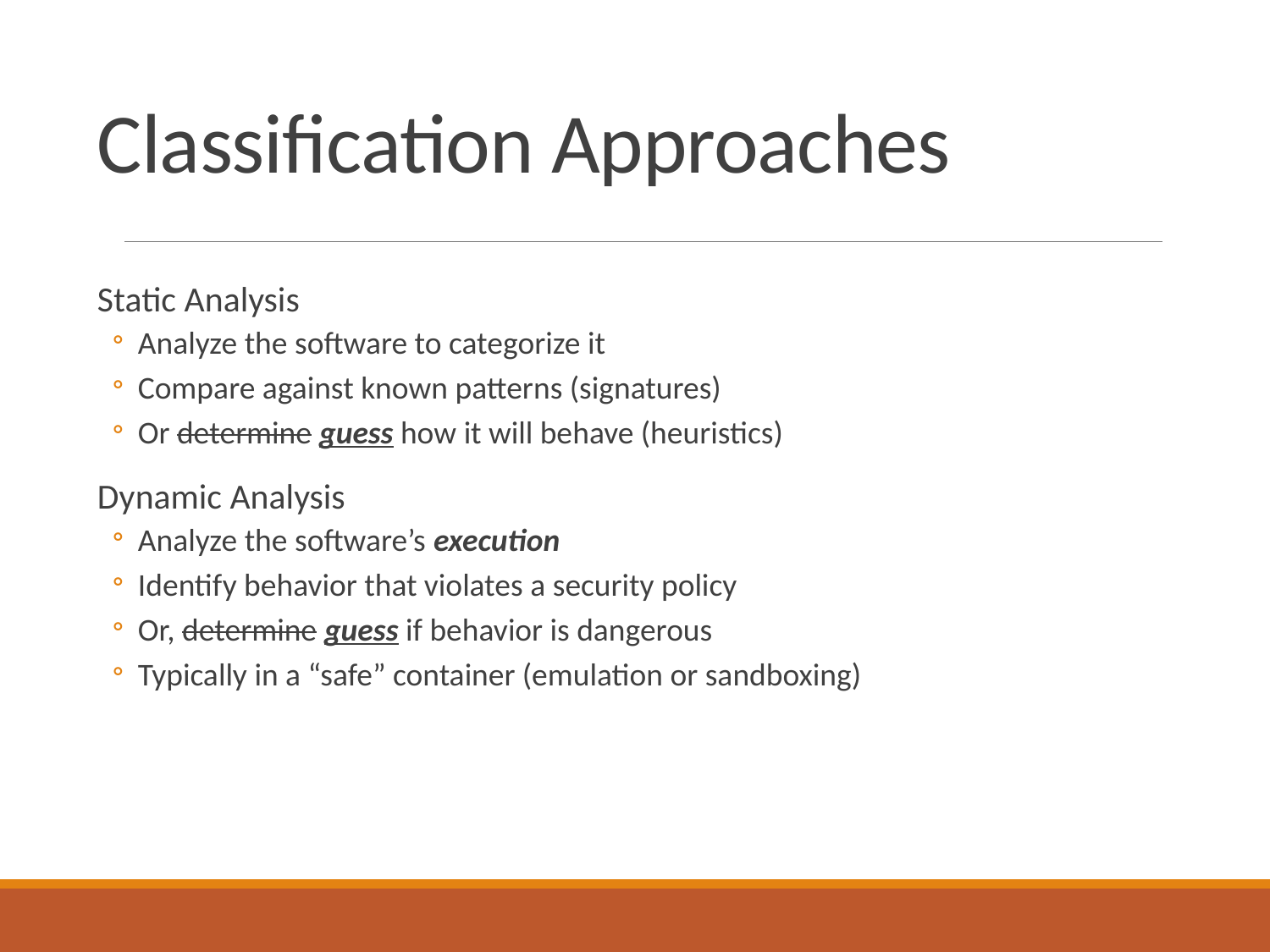

# Classification Approaches
Static Analysis
Analyze the software to categorize it
Compare against known patterns (signatures)
Or determine guess how it will behave (heuristics)
Dynamic Analysis
Analyze the software’s execution
Identify behavior that violates a security policy
Or, determine guess if behavior is dangerous
Typically in a “safe” container (emulation or sandboxing)